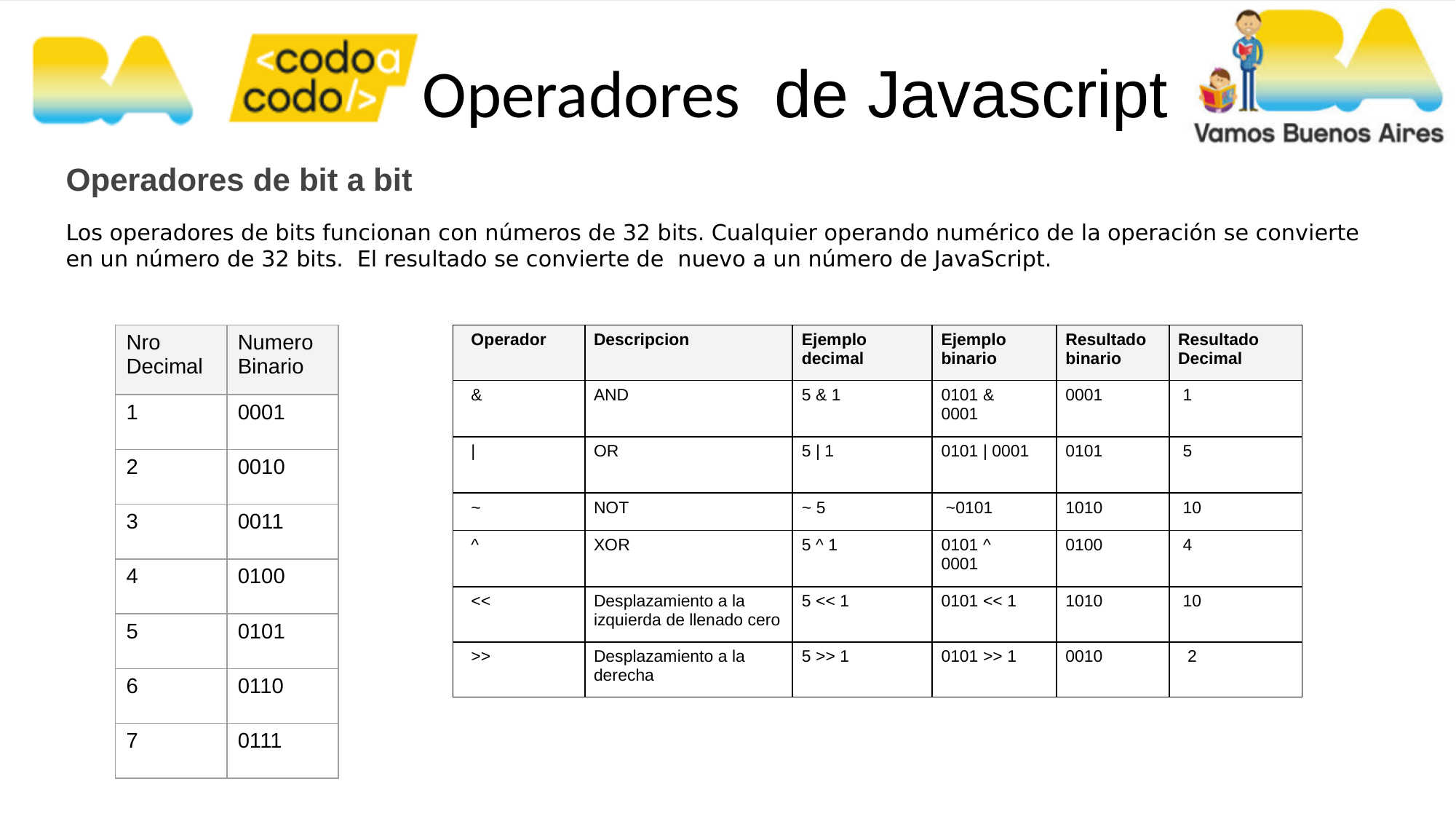

Operadores  de Javascript
Operadores de bit a bit
Los operadores de bits funcionan con números de 32 bits. Cualquier operando numérico de la operación se convierte en un número de 32 bits.  El resultado se convierte de  nuevo a un número de JavaScript.

| Nro Decimal | Numero Binario |
| --- | --- |
| 1 | 0001 |
| 2 | 0010 |
| 3 | 0011 |
| 4 | 0100 |
| 5 | 0101 |
| 6 | 0110 |
| 7 | 0111 |
| Operador | Descripcion | Ejemplo decimal | Ejemplo binario | Resultado binario | Resultado Decimal |
| --- | --- | --- | --- | --- | --- |
| & | AND | 5 & 1 | 0101 & 0001 | 0001 | 1 |
| | | OR | 5 | 1 | 0101 | 0001 | 0101 | 5 |
| ~ | NOT | ~ 5 | ~0101 | 1010 | 10 |
| ^ | XOR | 5 ^ 1 | 0101 ^ 0001 | 0100 | 4 |
| << | Desplazamiento a la izquierda de llenado cero | 5 << 1 | 0101 << 1 | 1010 | 10 |
| >> | Desplazamiento a la derecha | 5 >> 1 | 0101 >> 1 | 0010 | 2 |